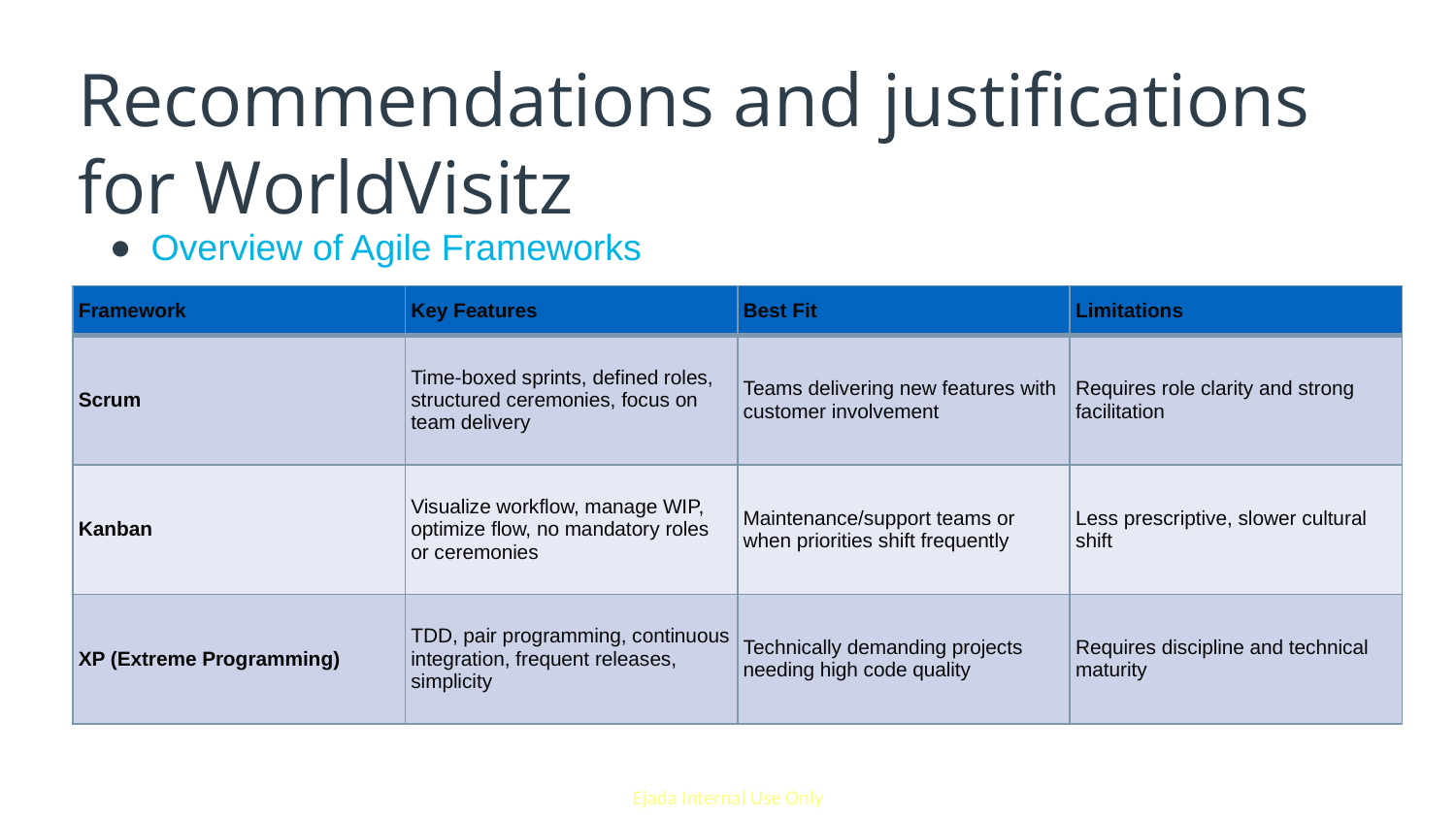

# Recommendations and justifications for WorldVisitz
Overview of Agile Frameworks
| Framework | Key Features | Best Fit | Limitations |
| --- | --- | --- | --- |
| Scrum | Time-boxed sprints, defined roles, structured ceremonies, focus on team delivery | Teams delivering new features with customer involvement | Requires role clarity and strong facilitation |
| Kanban | Visualize workflow, manage WIP, optimize flow, no mandatory roles or ceremonies | Maintenance/support teams or when priorities shift frequently | Less prescriptive, slower cultural shift |
| XP (Extreme Programming) | TDD, pair programming, continuous integration, frequent releases, simplicity | Technically demanding projects needing high code quality | Requires discipline and technical maturity |